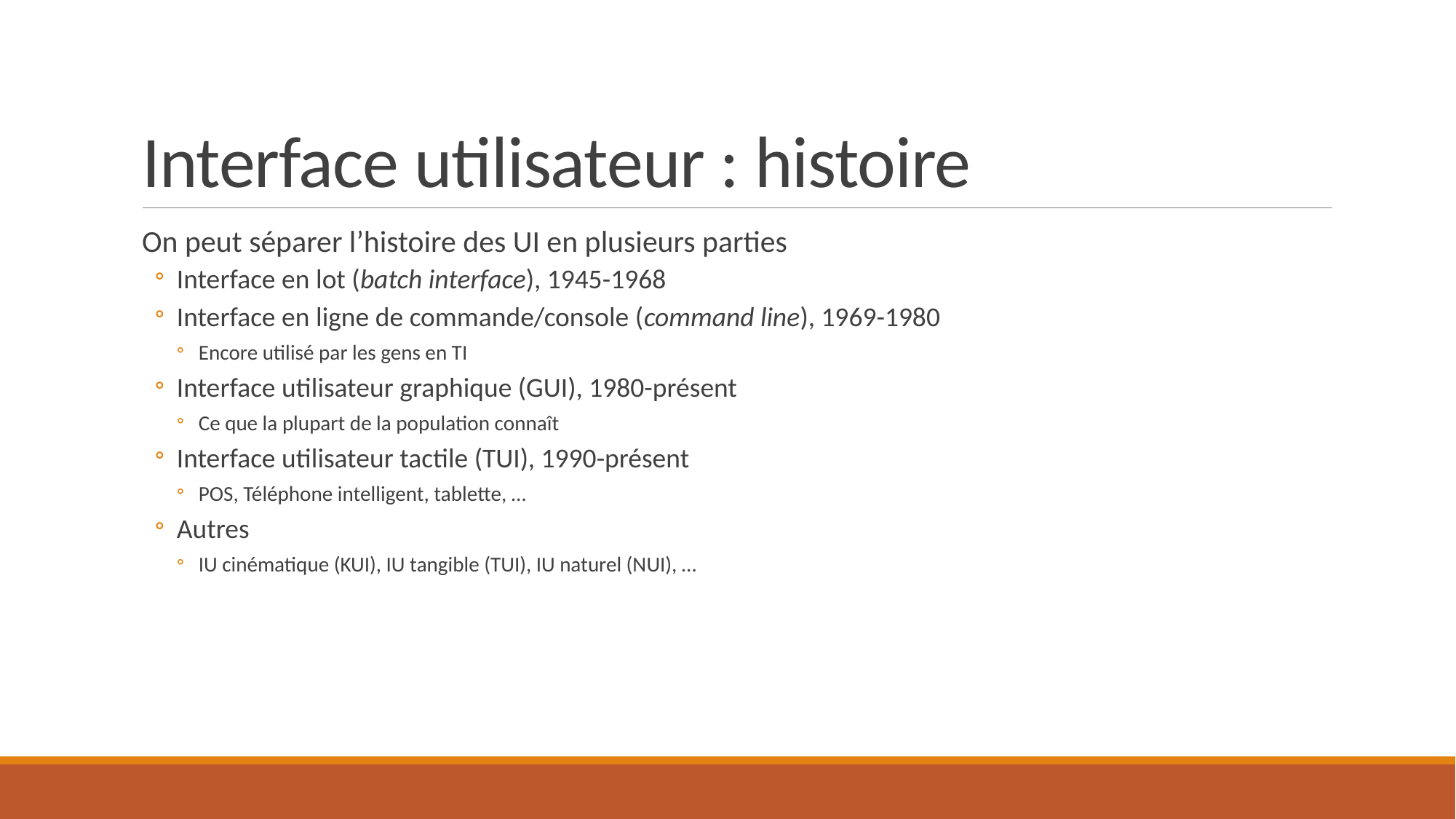

# Interface utilisateur : histoire
On peut séparer l’histoire des UI en plusieurs parties
Interface en lot (batch interface), 1945-1968
Interface en ligne de commande/console (command line), 1969-1980
Encore utilisé par les gens en TI
Interface utilisateur graphique (GUI), 1980-présent
Ce que la plupart de la population connaît
Interface utilisateur tactile (TUI), 1990-présent
POS, Téléphone intelligent, tablette, …
Autres
IU cinématique (KUI), IU tangible (TUI), IU naturel (NUI), …